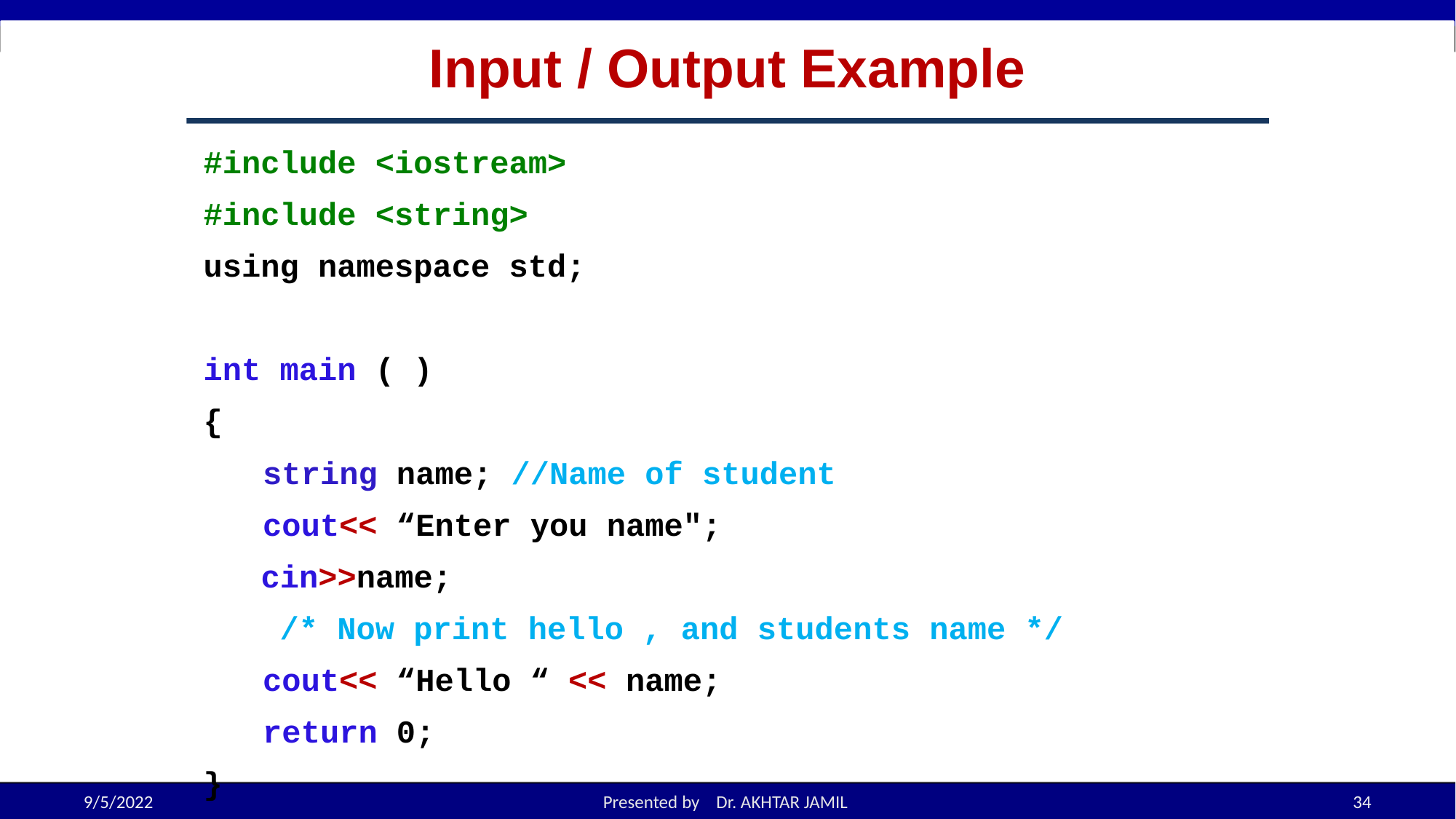

# Input / Output Example

#include <iostream>
#include <string>
using namespace std;

int main ( )
{
	string name; //Name of student
	cout<< “Enter you name";
   cin>>name;
    /* Now print hello , and students name */
	cout<< “Hello “ << name;
	return 0;
}
9/5/2022
Presented by    Dr. AKHTAR JAMIL
34